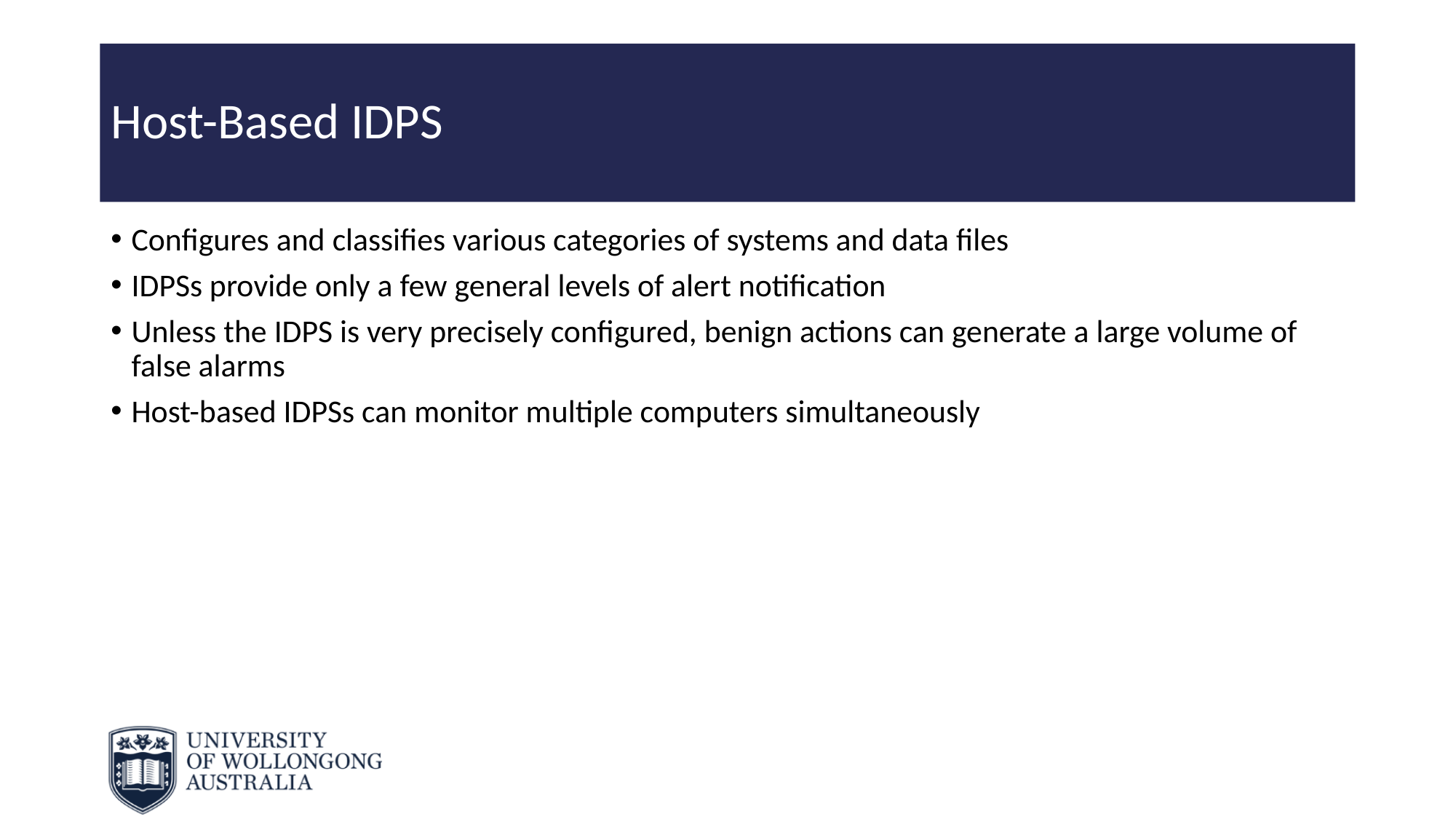

# Host-Based IDPS
Configures and classifies various categories of systems and data files
IDPSs provide only a few general levels of alert notification
Unless the IDPS is very precisely configured, benign actions can generate a large volume of false alarms
Host-based IDPSs can monitor multiple computers simultaneously